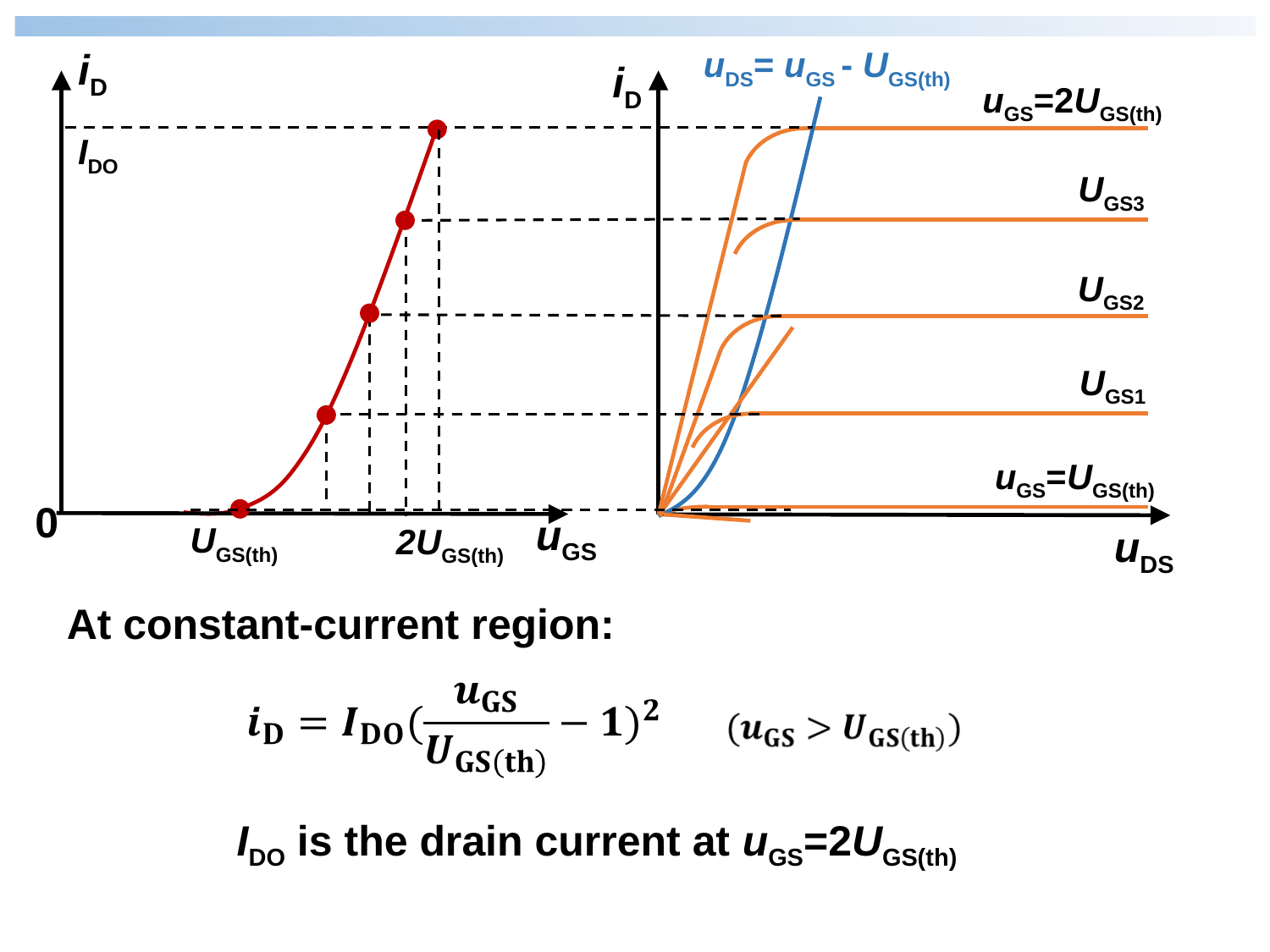

uDS= uGS - UGS(th)
iD
uGS
iD
uDS
uGS=2UGS(th)

IDO

UGS3

UGS2

UGS1

uGS=UGS(th)
0

UGS(th)
2UGS(th)
At constant-current region:

IDO is the drain current at uGS=2UGS(th)